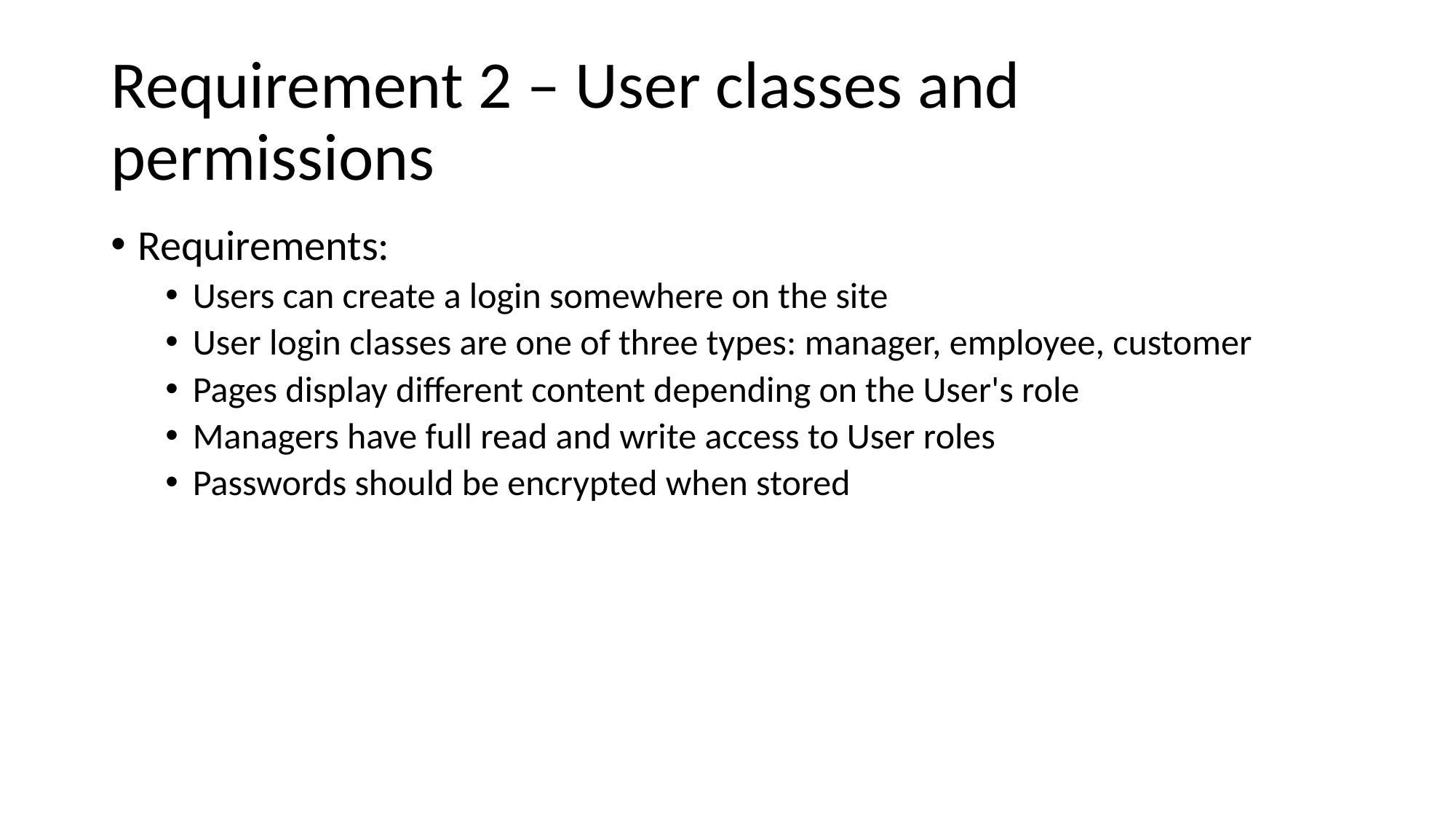

# Requirement 2 – User classes and permissions
Requirements:
Users can create a login somewhere on the site
User login classes are one of three types: manager, employee, customer
Pages display different content depending on the User's role
Managers have full read and write access to User roles
Passwords should be encrypted when stored